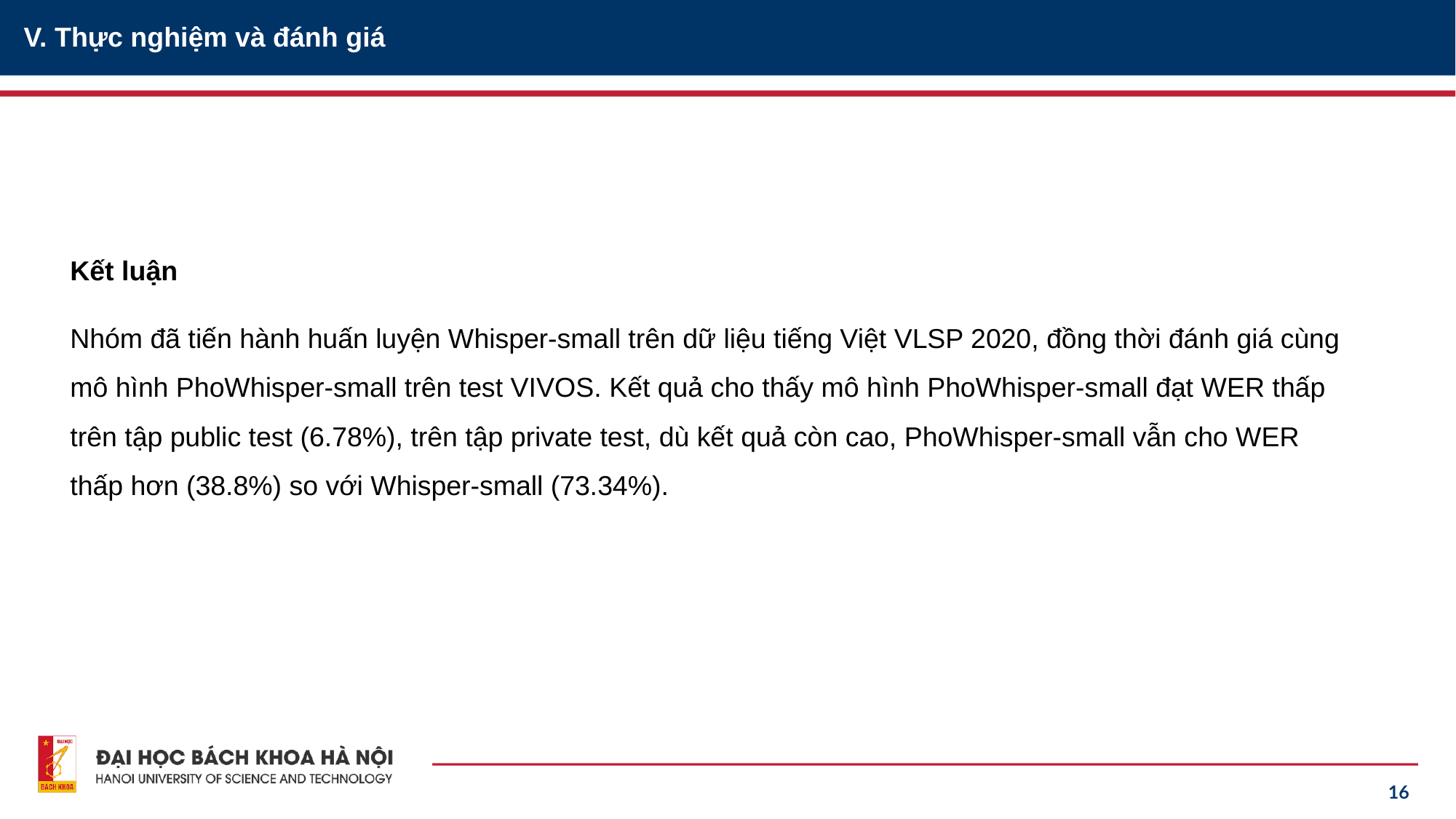

V. Thực nghiệm và đánh giá

Kết luận
Nhóm đã tiến hành huấn luyện Whisper-small trên dữ liệu tiếng Việt VLSP 2020, đồng thời đánh giá cùng mô hình PhoWhisper-small trên test VIVOS. Kết quả cho thấy mô hình PhoWhisper-small đạt WER thấp trên tập public test (6.78%), trên tập private test, dù kết quả còn cao, PhoWhisper-small vẫn cho WER thấp hơn (38.8%) so với Whisper-small (73.34%).

16